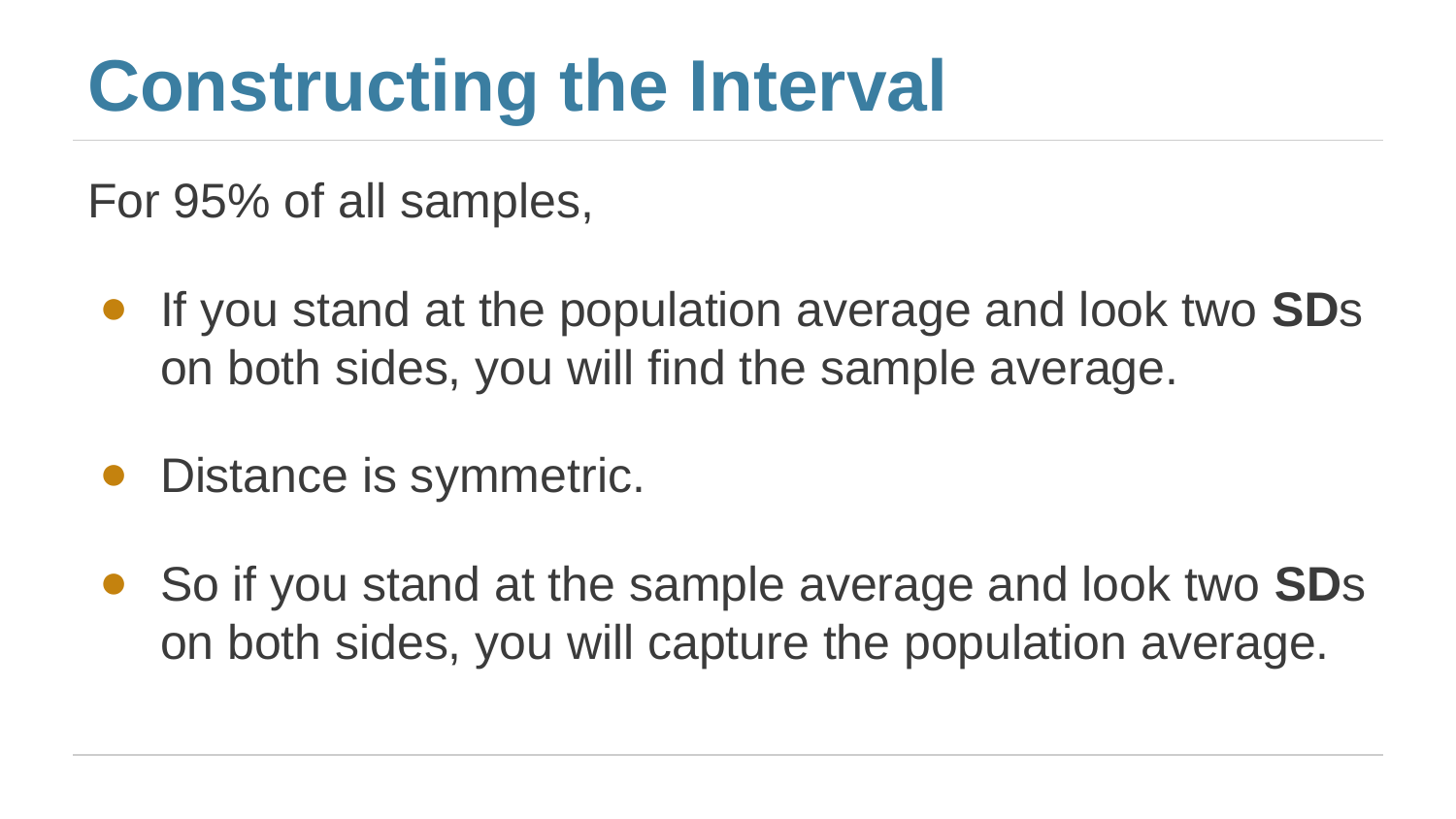

# Constructing the Interval
For 95% of all samples,

If you stand at the population average and look two SDs on both sides, you will find the sample average.

Distance is symmetric.

So if you stand at the sample average and look two SDs on both sides, you will capture the population average.